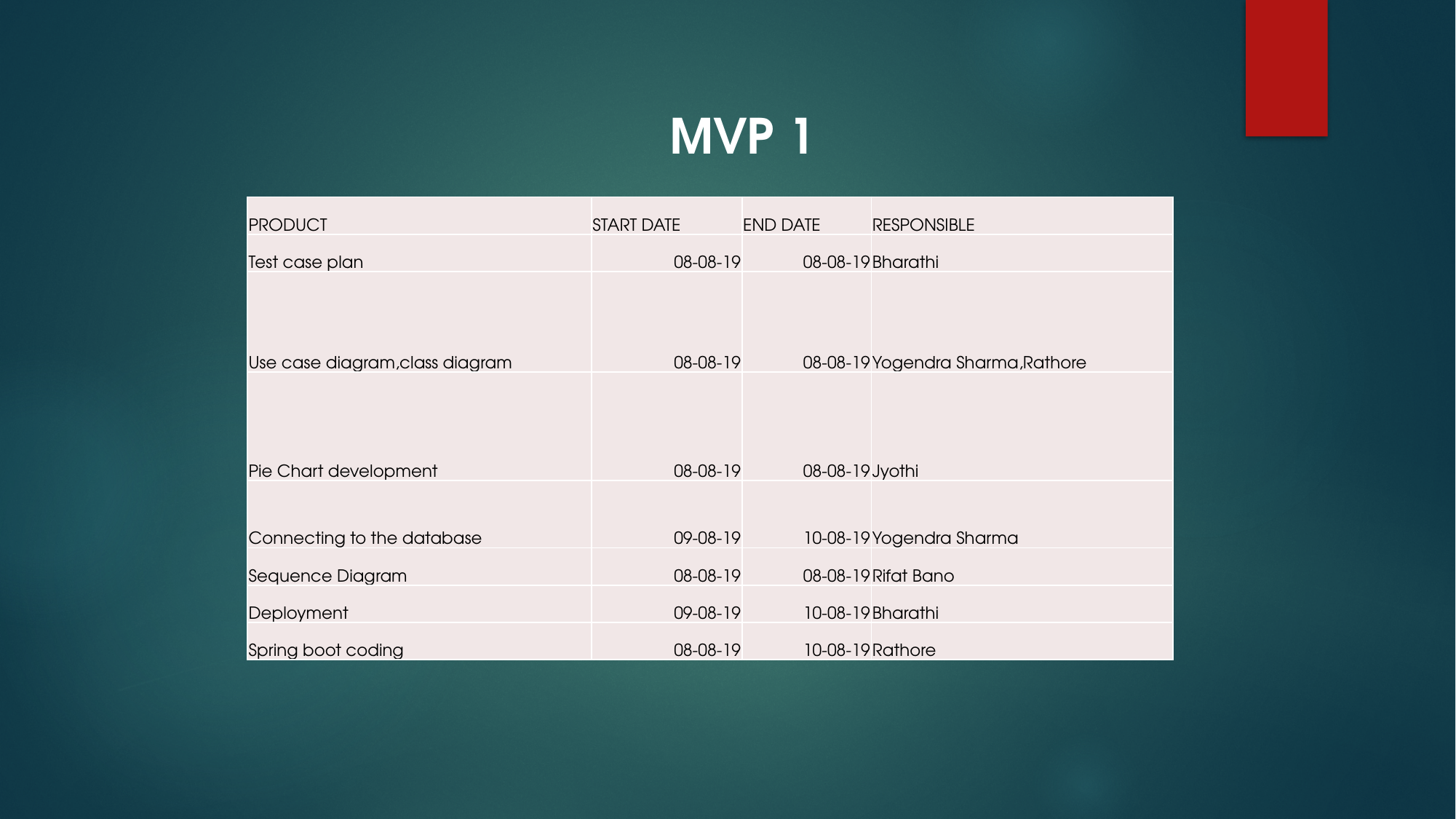

MVP 1
| PRODUCT | START DATE | END DATE | RESPONSIBLE |
| --- | --- | --- | --- |
| Test case plan | 08-08-19 | 08-08-19 | Bharathi |
| Use case diagram,class diagram | 08-08-19 | 08-08-19 | Yogendra Sharma,Rathore |
| Pie Chart development | 08-08-19 | 08-08-19 | Jyothi |
| Connecting to the database | 09-08-19 | 10-08-19 | Yogendra Sharma |
| Sequence Diagram | 08-08-19 | 08-08-19 | Rifat Bano |
| Deployment | 09-08-19 | 10-08-19 | Bharathi |
| Spring boot coding | 08-08-19 | 10-08-19 | Rathore |